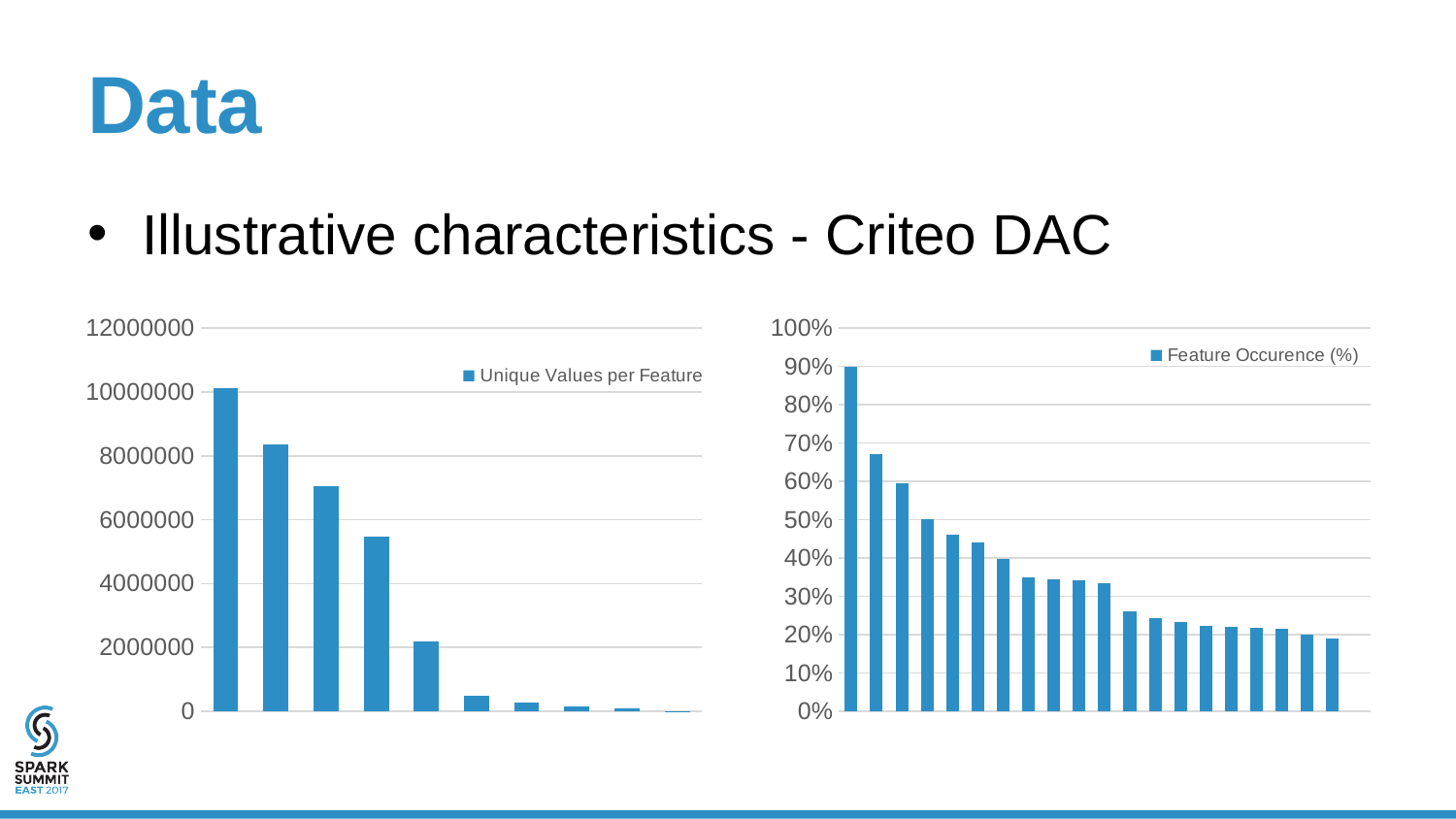

# Data
Illustrative characteristics - Criteo DAC

### Chart

| Category |  |
|---|---|
| c3 | 10131226.0 |
|  c12 | 8351592.0 |
|  c21 | 7046546.0 |
|  c16 | 5461305.0 |
|  c4 | 2202607.0 |
|  i5 | 476706.0 |
|  c24 | 286180.0 |
|  c26 | 142571.0 |
|  c10 | 93145.0 |
|  c15 | 14992.0 |

[unsupported chart]